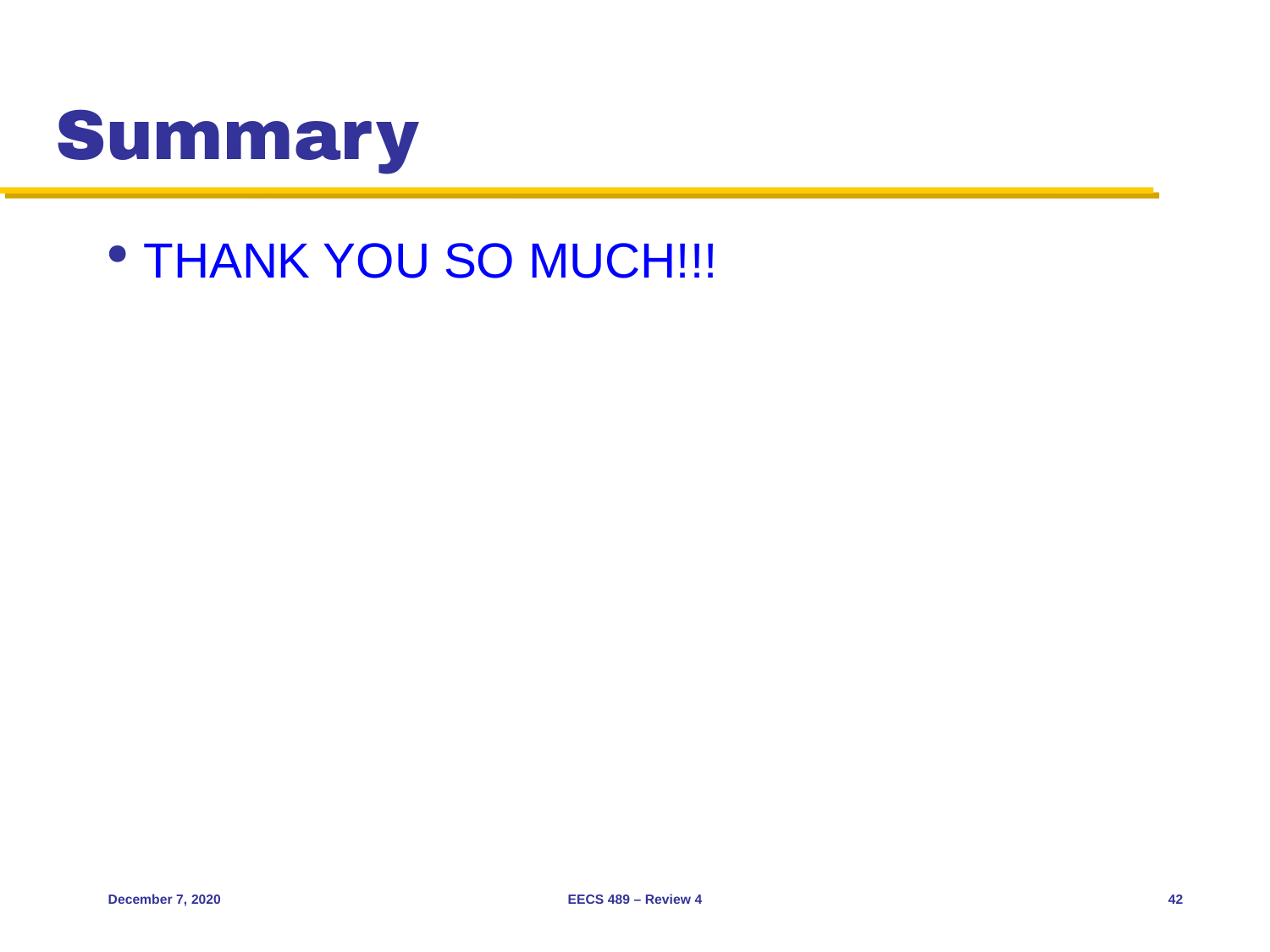

# Summary
THANK YOU SO MUCH!!!
December 7, 2020
EECS 489 – Review 4
42